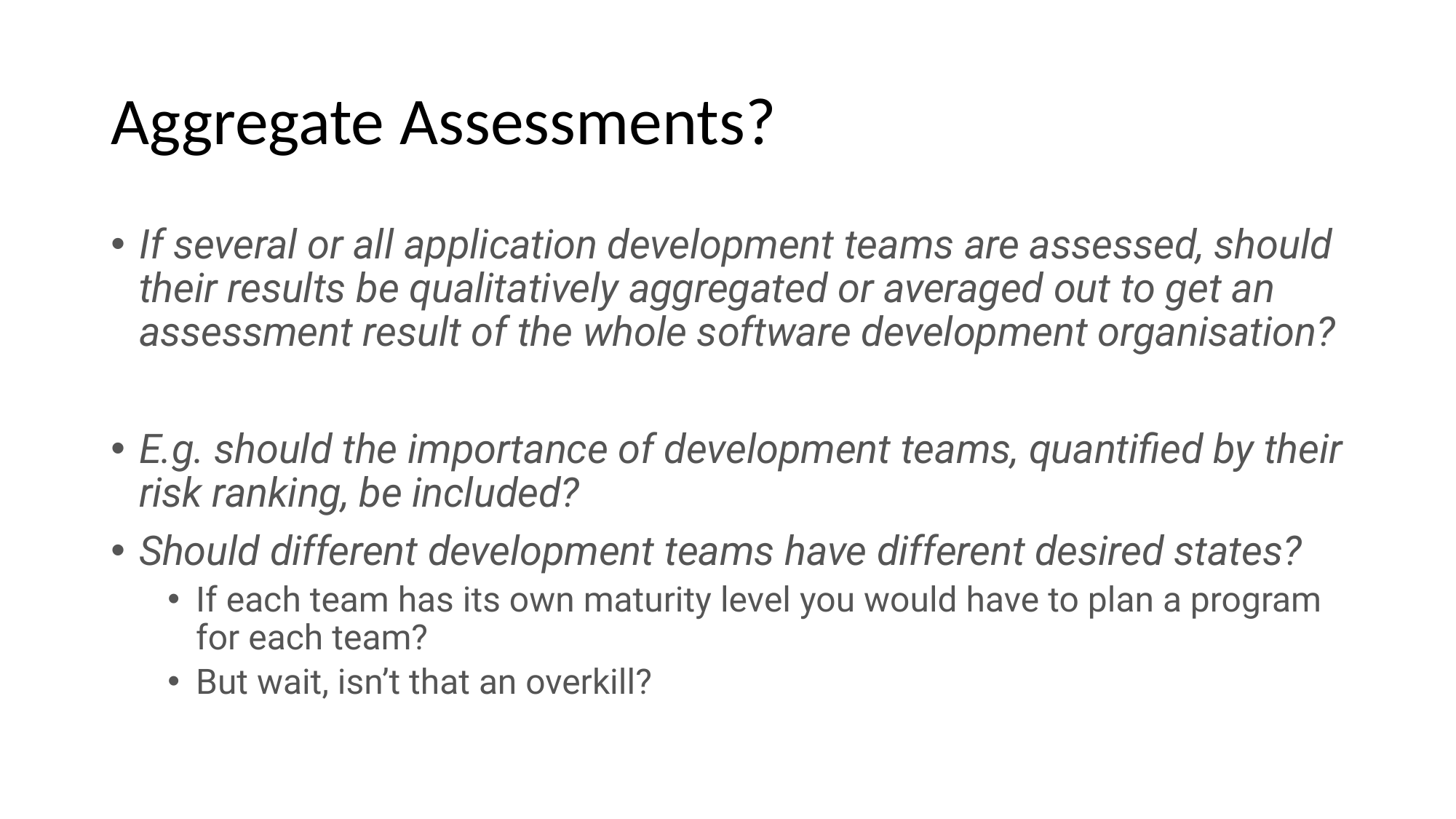

# Aggregate Assessments?
If several or all application development teams are assessed, should their results be qualitatively aggregated or averaged out to get an assessment result of the whole software development organisation?

E.g. should the importance of development teams, quantified by their risk ranking, be included?
Should different development teams have different desired states?
If each team has its own maturity level you would have to plan a program for each team?
But wait, isn’t that an overkill?